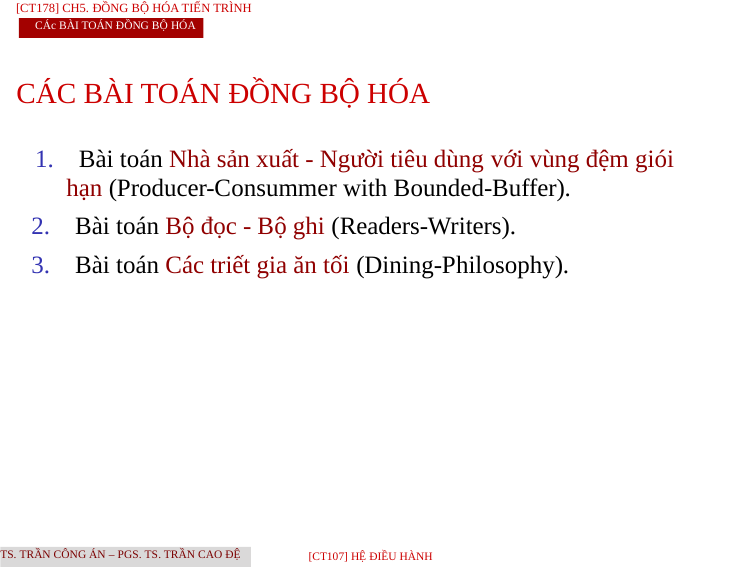

[CT178] Ch5. Đồng Bộ Hóa Tiến Trình
CÁc bài toán đồng bộ hóa
CÁC BÀI TOÁN ĐỒNG BỘ HÓA
1.    Bài toán Nhà sản xuất - Người tiêu dùng với vùng đệm giói hạn (Producer-Consummer with Bounded-Buffer).
2.    Bài toán Bộ đọc - Bộ ghi (Readers-Writers).
3.    Bài toán Các triết gia ăn tối (Dining-Philosophy).
TS. Trần Công Án – PGS. TS. Trần Cao Đệ
[CT107] HỆ điều hành